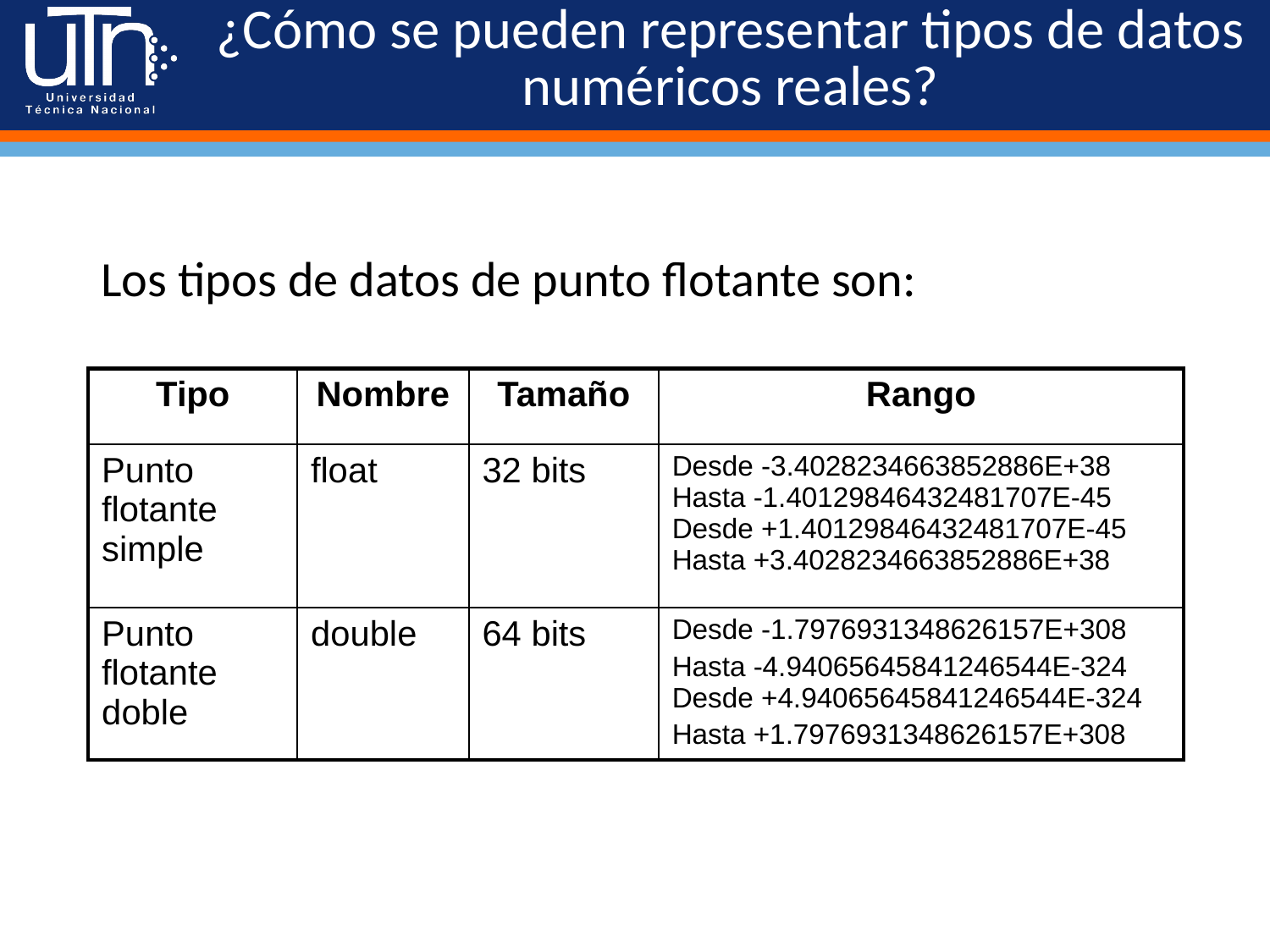

# ¿Cómo se pueden representar tipos de datos numéricos reales?
Los tipos de datos de punto flotante son:
| Tipo | Nombre | Tamaño | Rango |
| --- | --- | --- | --- |
| Punto flotante simple | float | 32 bits | Desde -3.4028234663852886E+38 Hasta -1.40129846432481707E-45 Desde +1.40129846432481707E-45 Hasta +3.4028234663852886E+38 |
| Punto flotante doble | double | 64 bits | Desde -1.7976931348626157E+308 Hasta -4.94065645841246544E-324 Desde +4.94065645841246544E-324 Hasta +1.7976931348626157E+308 |